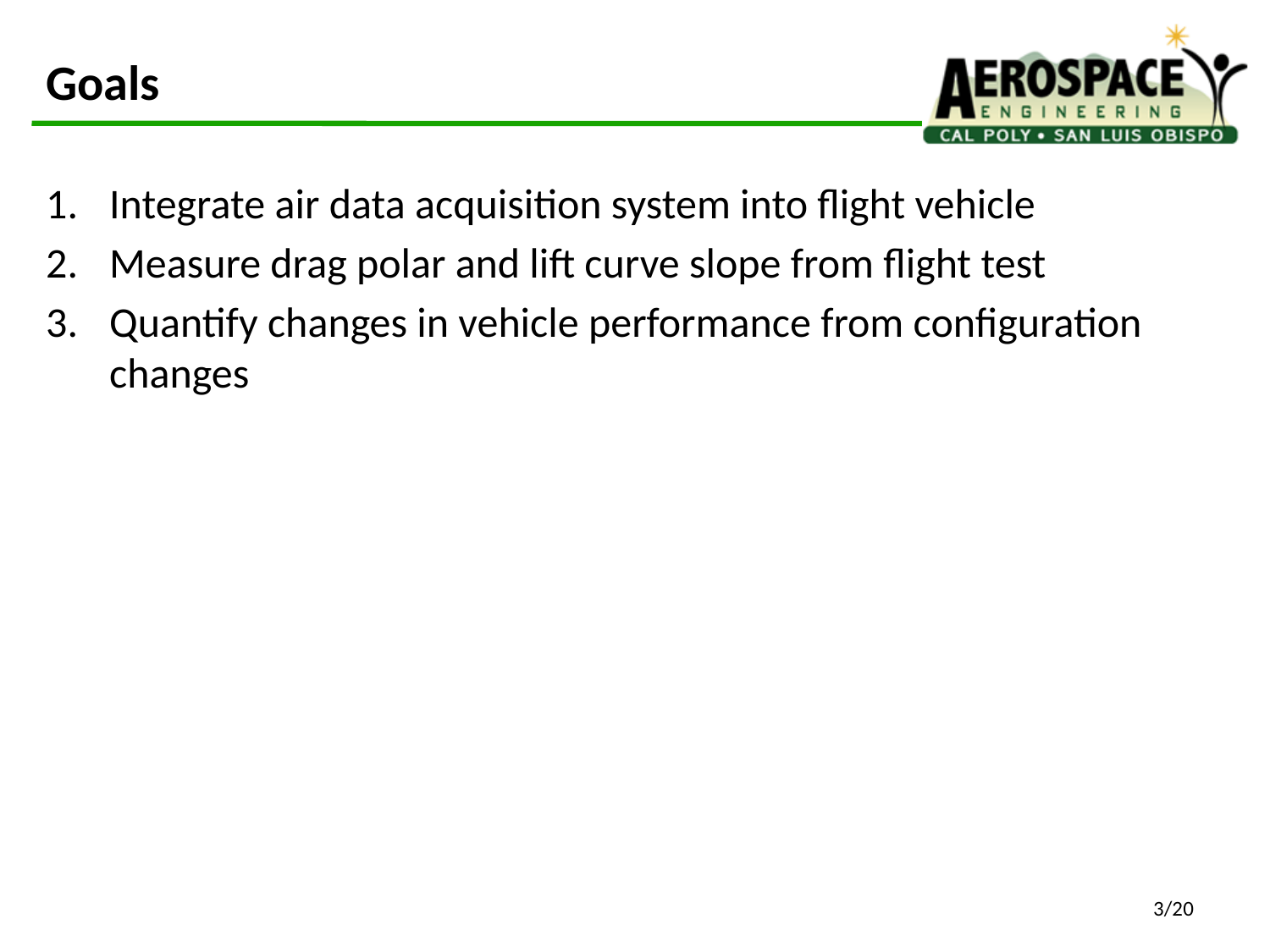

# Goals
Integrate air data acquisition system into flight vehicle
Measure drag polar and lift curve slope from flight test
Quantify changes in vehicle performance from configuration changes
3/20